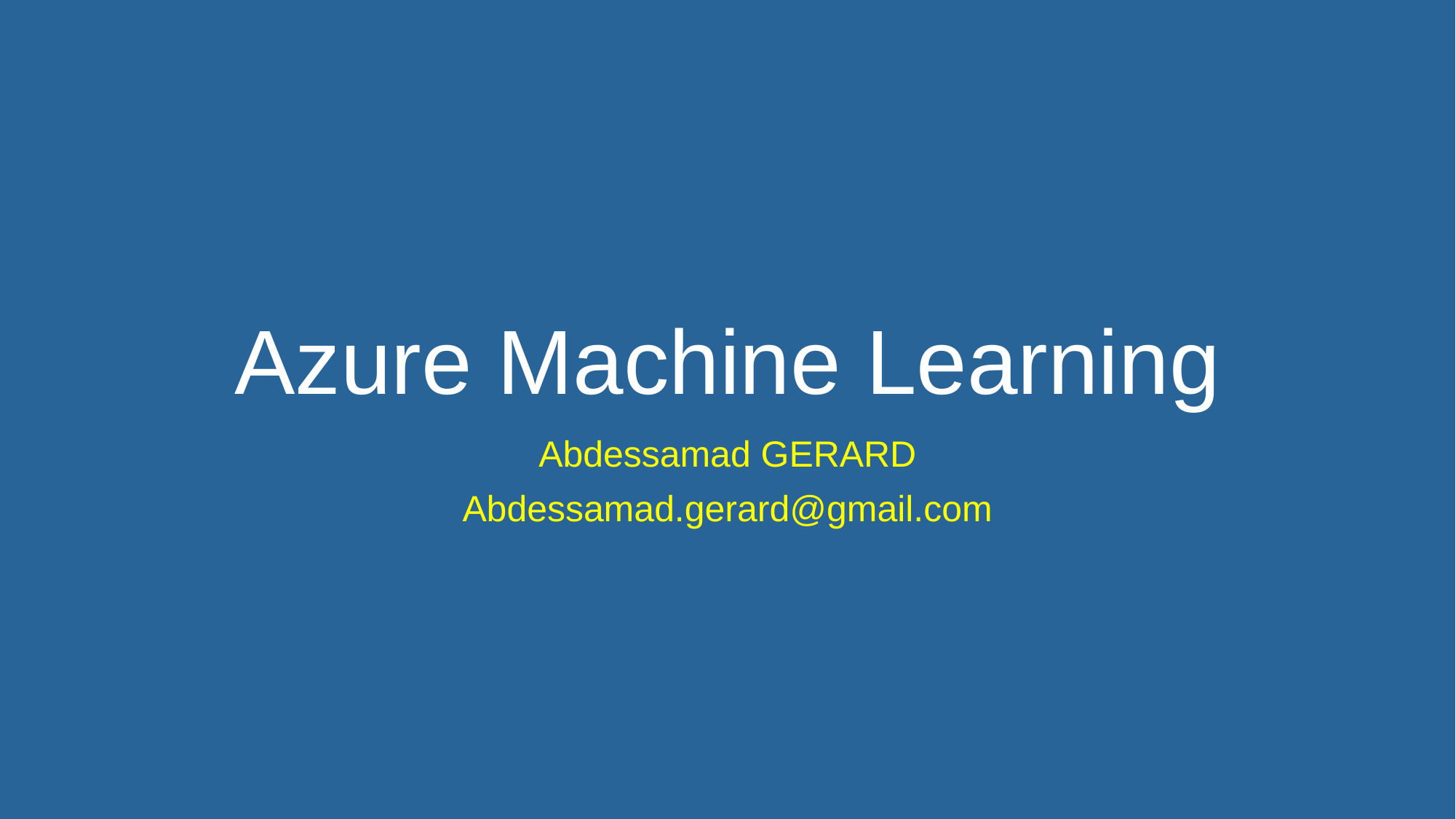

# Azure Machine Learning
Abdessamad GERARD
Abdessamad.gerard@gmail.com